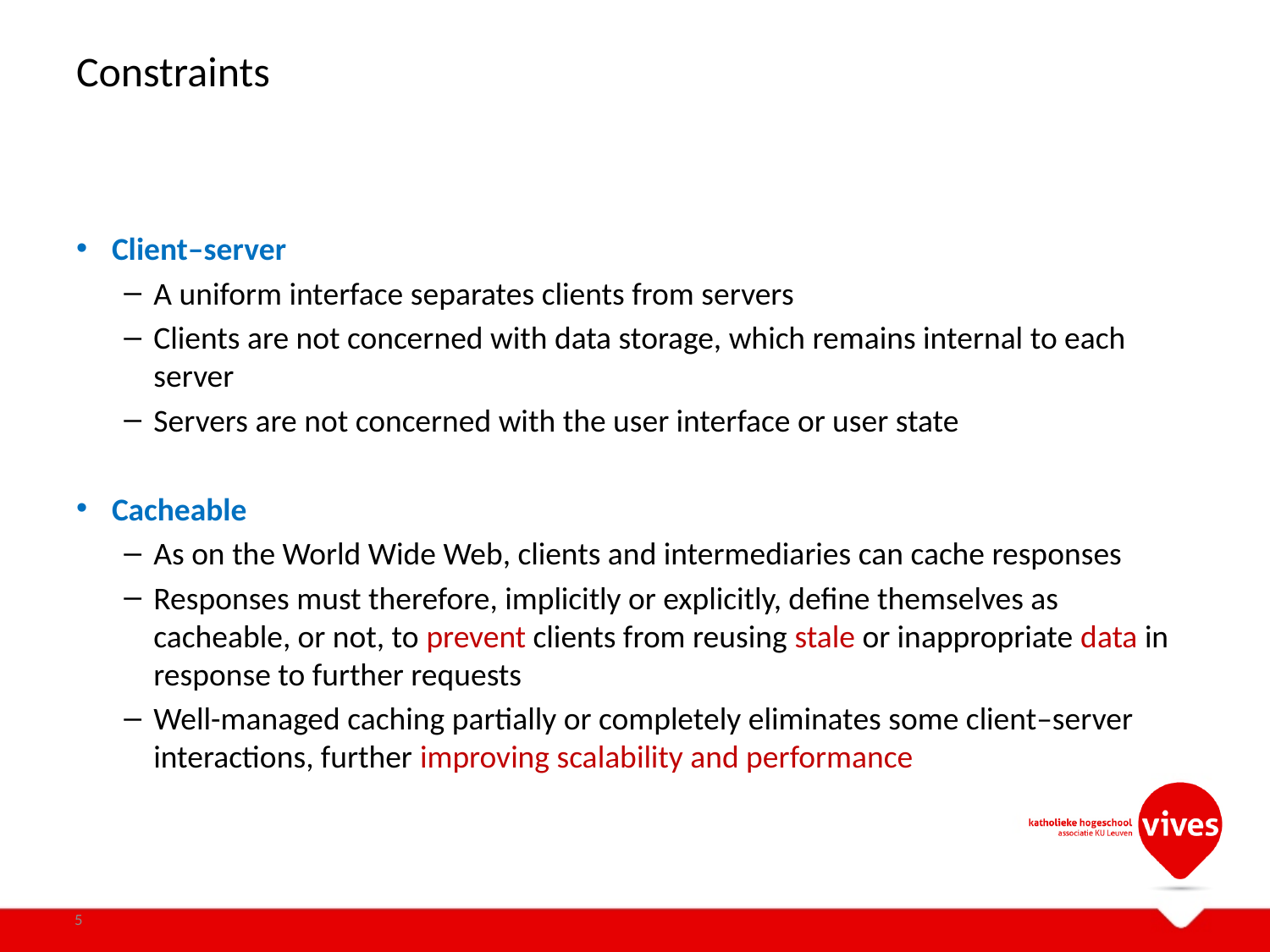

# Constraints
Client–server
A uniform interface separates clients from servers
Clients are not concerned with data storage, which remains internal to each server
Servers are not concerned with the user interface or user state

Cacheable
As on the World Wide Web, clients and intermediaries can cache responses
Responses must therefore, implicitly or explicitly, define themselves as cacheable, or not, to prevent clients from reusing stale or inappropriate data in response to further requests
Well-managed caching partially or completely eliminates some client–server interactions, further improving scalability and performance
5